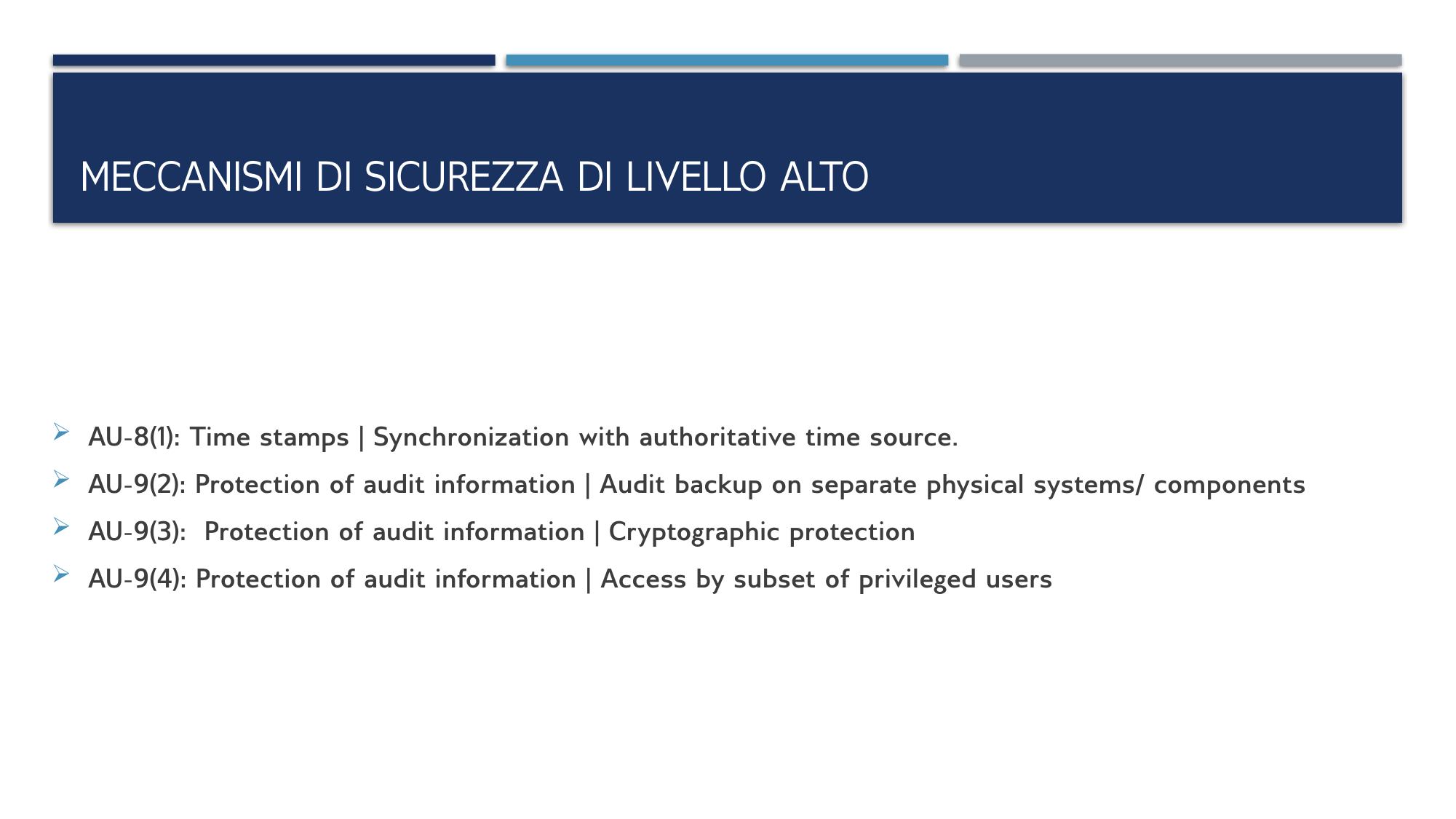

# Meccanismi di sicurezza di livello alto
AU-8(1): Time stamps | Synchronization with authoritative time source.
AU-9(2): Protection of audit information | Audit backup on separate physical systems/ components
AU-9(3):  Protection of audit information | Cryptographic protection
AU-9(4): Protection of audit information | Access by subset of privileged users